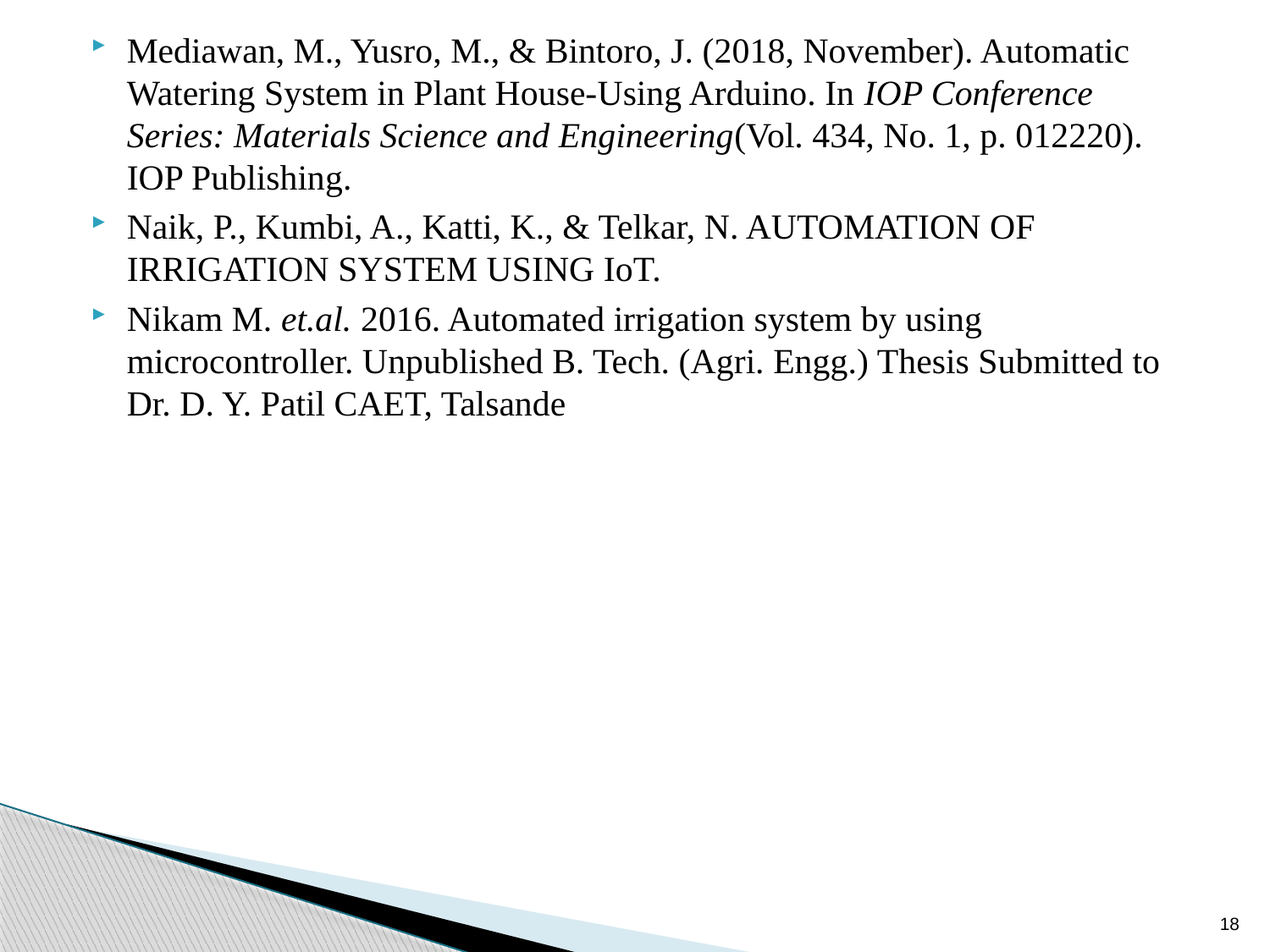

Mediawan, M., Yusro, M., & Bintoro, J. (2018, November). Automatic Watering System in Plant House-Using Arduino. In IOP Conference Series: Materials Science and Engineering(Vol. 434, No. 1, p. 012220). IOP Publishing.
Naik, P., Kumbi, A., Katti, K., & Telkar, N. AUTOMATION OF IRRIGATION SYSTEM USING IoT.
Nikam M. et.al. 2016. Automated irrigation system by using microcontroller. Unpublished B. Tech. (Agri. Engg.) Thesis Submitted to Dr. D. Y. Patil CAET, Talsande

18